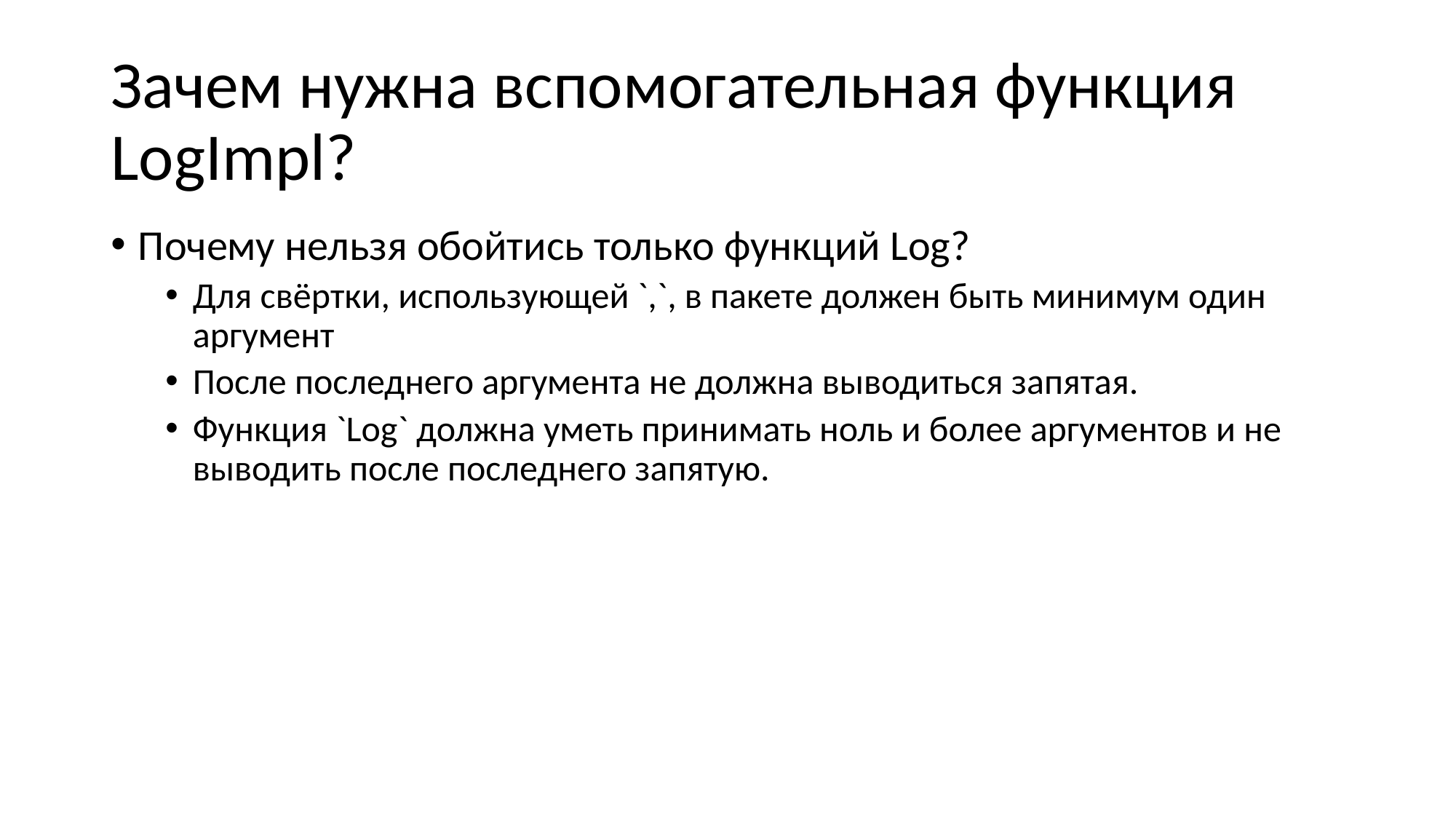

# Зачем нужна вспомогательная функция LogImpl?
Почему нельзя обойтись только функций Log?
Для свёртки, использующей `,`, в пакете должен быть минимум один аргумент
После последнего аргумента не должна выводиться запятая.
Функция `Log` должна уметь принимать ноль и более аргументов и не выводить после последнего запятую.